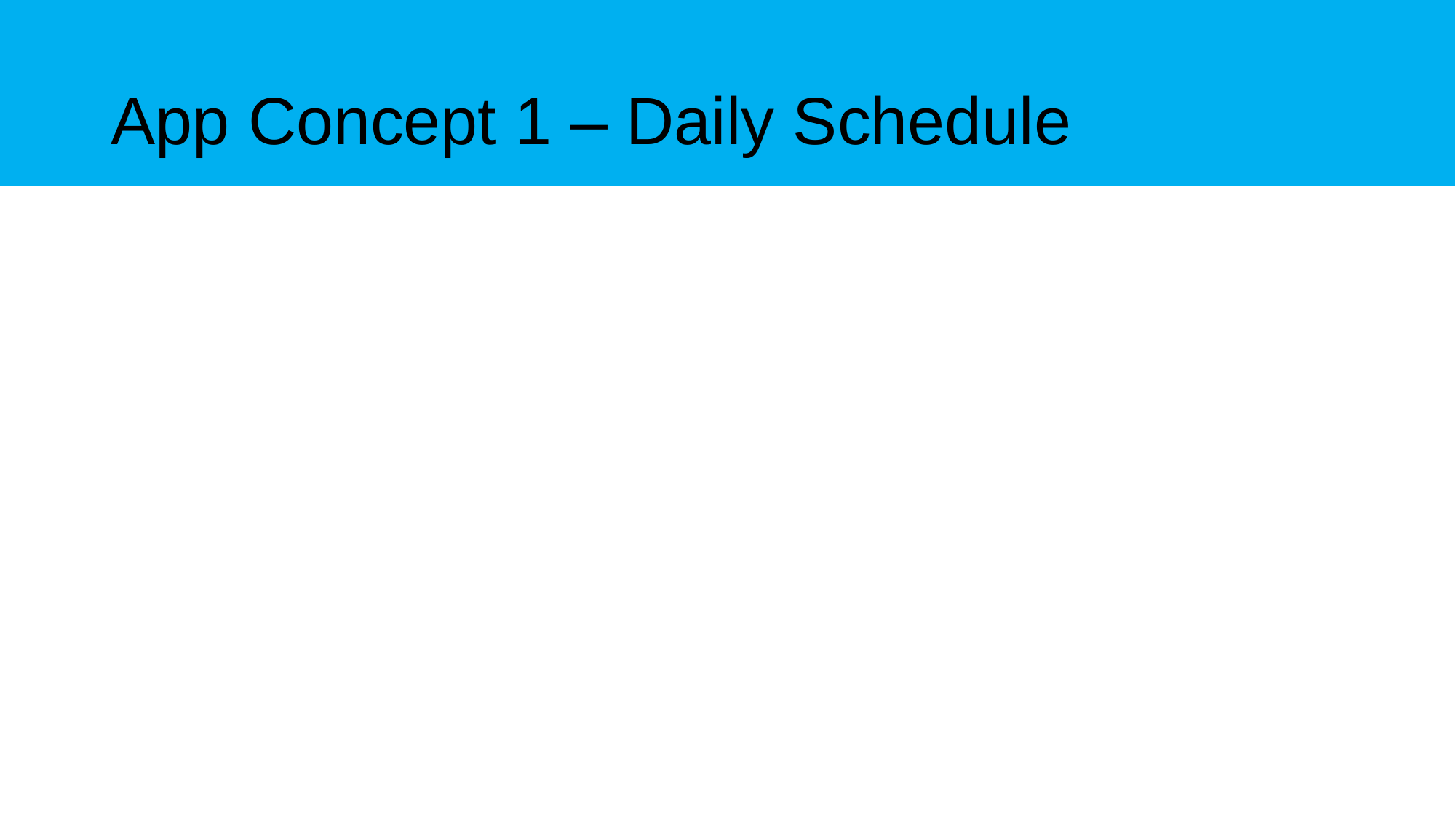

# App Concept 1 – Daily Schedule